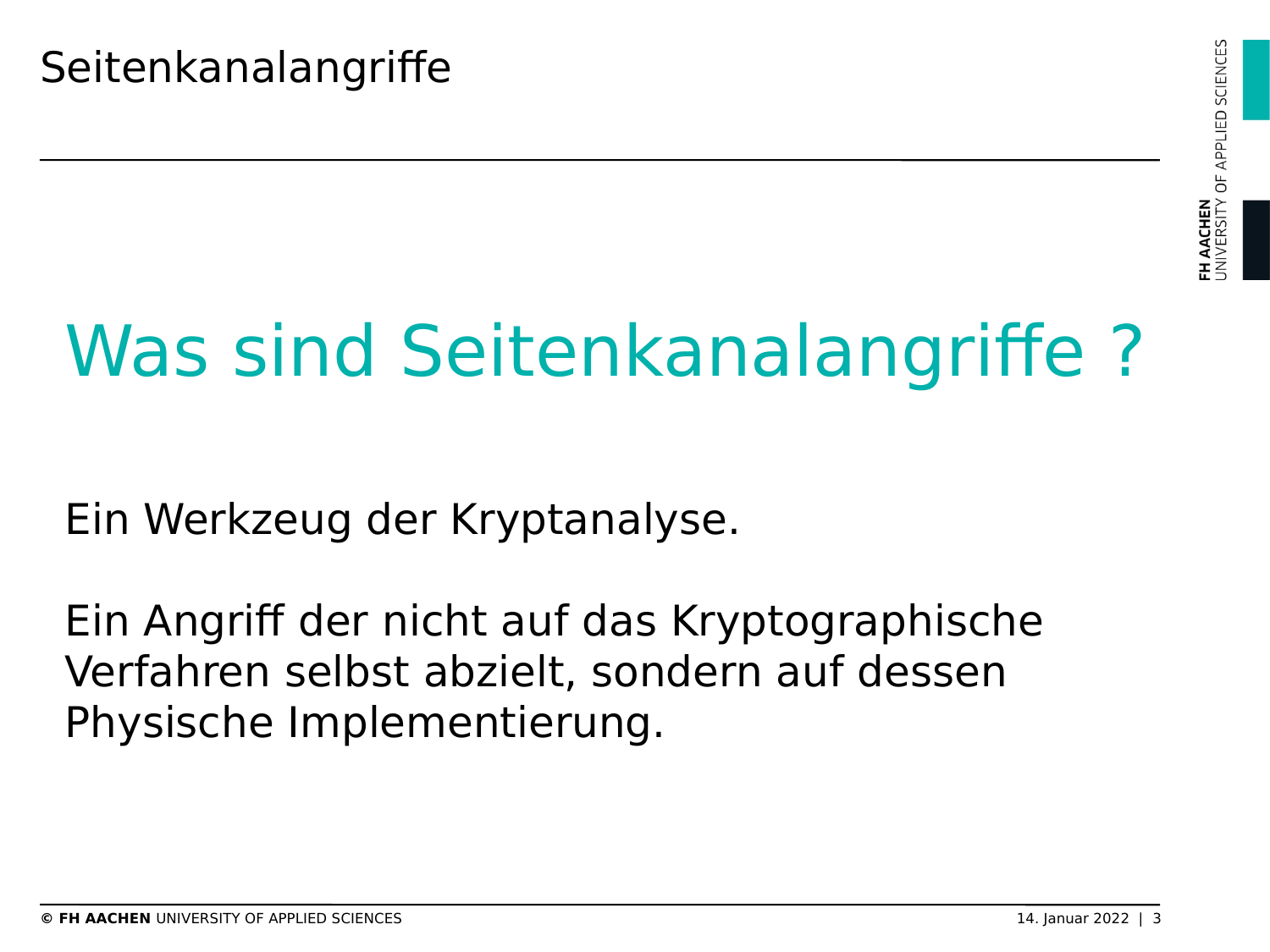

# Seitenkanalangriffe
Was sind Seitenkanalangriffe ?

Ein Werkzeug der Kryptanalyse.

Ein Angriff der nicht auf das Kryptographische Verfahren selbst abzielt, sondern auf dessen Physische Implementierung.